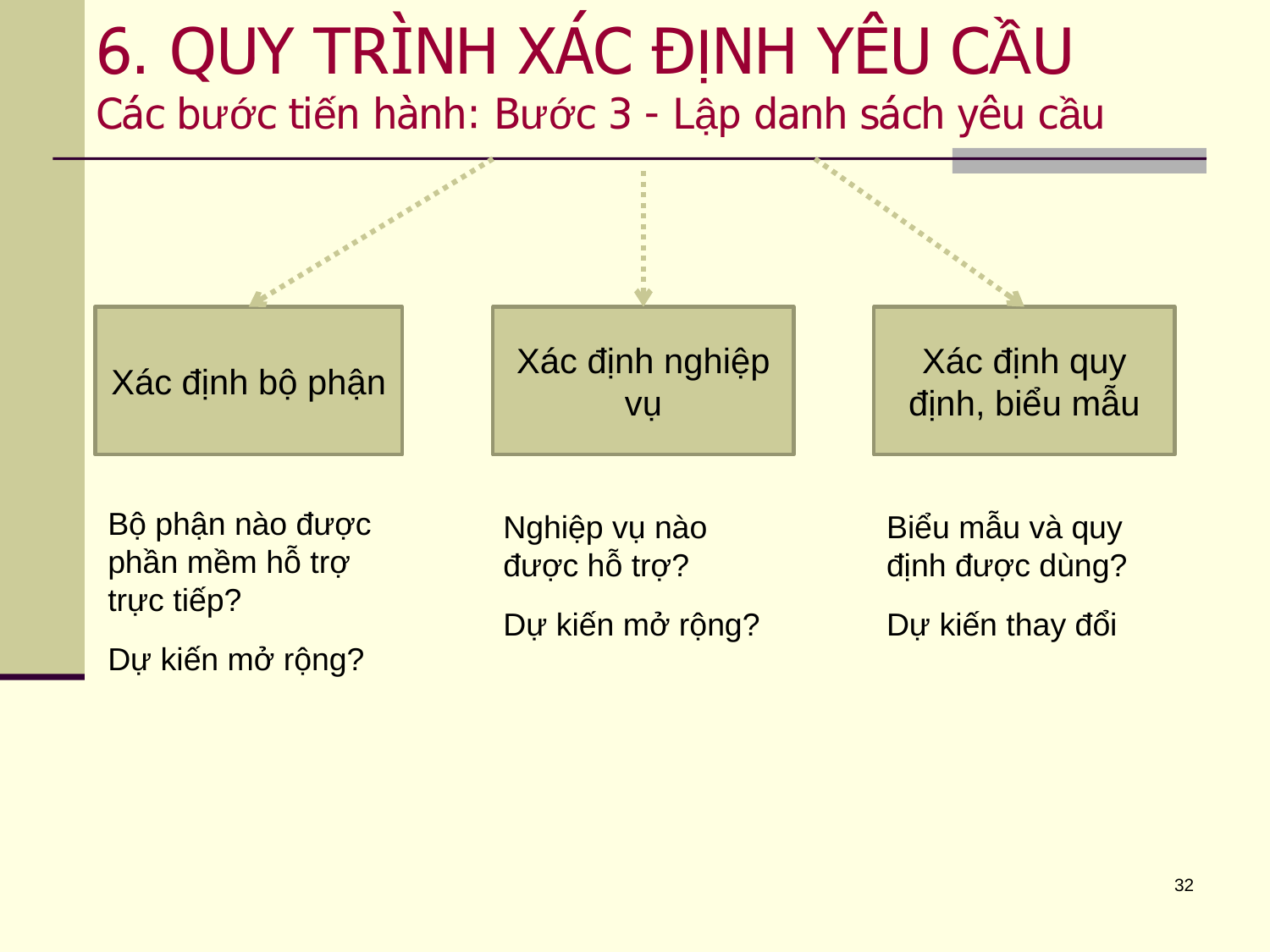

# 6. QUY TRÌNH XÁC ĐỊNH YÊU CẦU Các bước tiến hành: Bước 3 - Lập danh sách yêu cầu
Xác định bộ phận
Xác định nghiệp vụ
Xác định quy định, biểu mẫu
Bộ phận nào được phần mềm hỗ trợ trực tiếp?
Dự kiến mở rộng?
Nghiệp vụ nào được hỗ trợ?
Dự kiến mở rộng?
Biểu mẫu và quy định được dùng?
Dự kiến thay đổi
32